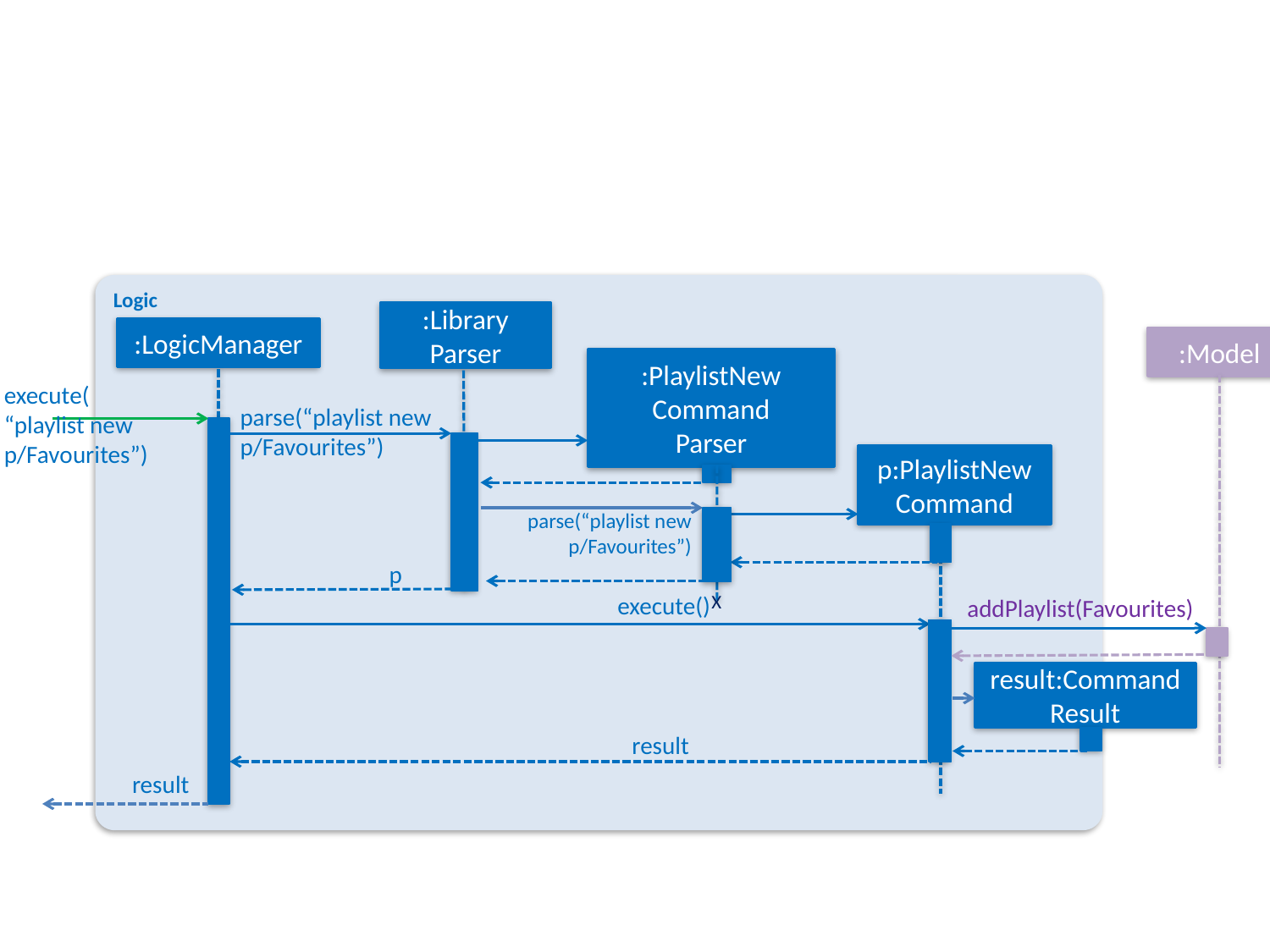

Logic
:Library Parser
:LogicManager
:Model
:PlaylistNew Command
Parser
execute(
“playlist new p/Favourites”)
parse(“playlist new p/Favourites”)

p:PlaylistNew
Command

parse(“playlist new p/Favourites”)

p
X
execute()
addPlaylist(Favourites)

result:Command Result

result
result